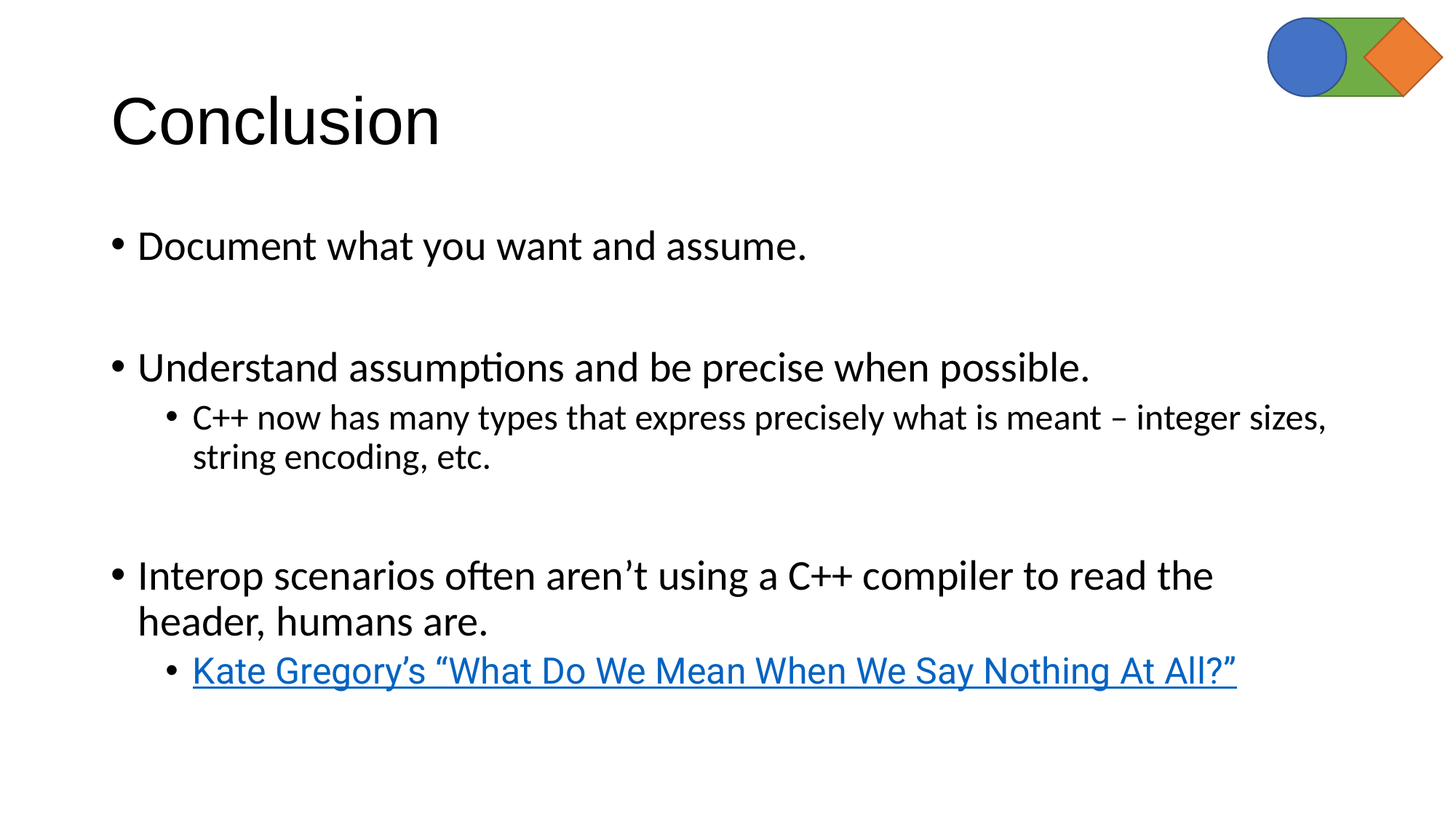

# Conclusion
Document what you want and assume.

Understand assumptions and be precise when possible.
C++ now has many types that express precisely what is meant – integer sizes, string encoding, etc.

Interop scenarios often aren’t using a C++ compiler to read the header, humans are.
Kate Gregory’s “What Do We Mean When We Say Nothing At All?”